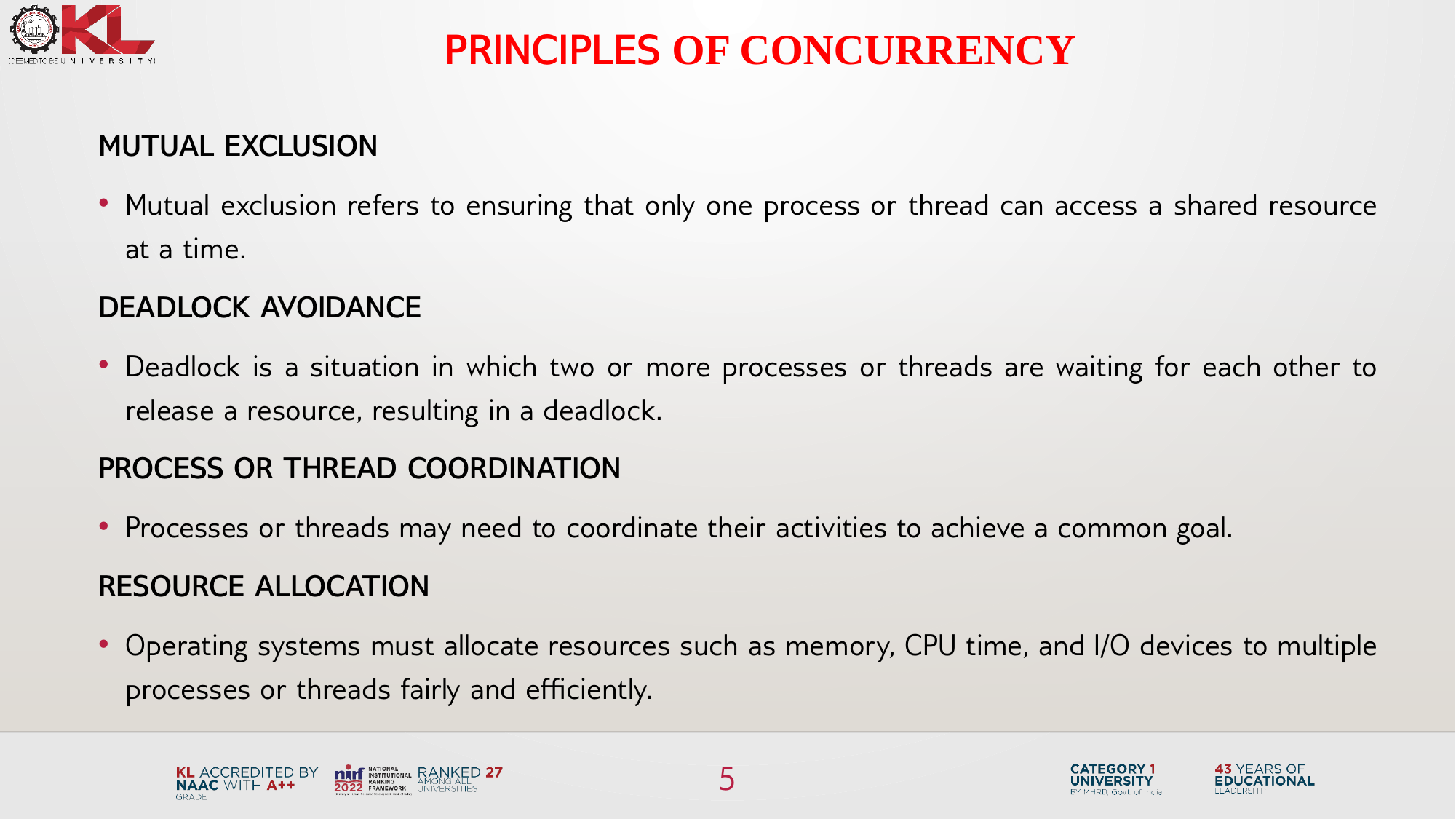

# Principles of Concurrency
MUTUAL EXCLUSION
Mutual exclusion refers to ensuring that only one process or thread can access a shared resource at a time.
DEADLOCK AVOIDANCE
Deadlock is a situation in which two or more processes or threads are waiting for each other to release a resource, resulting in a deadlock.
PROCESS OR THREAD COORDINATION
Processes or threads may need to coordinate their activities to achieve a common goal.
RESOURCE ALLOCATION
Operating systems must allocate resources such as memory, CPU time, and I/O devices to multiple processes or threads fairly and efficiently.

5